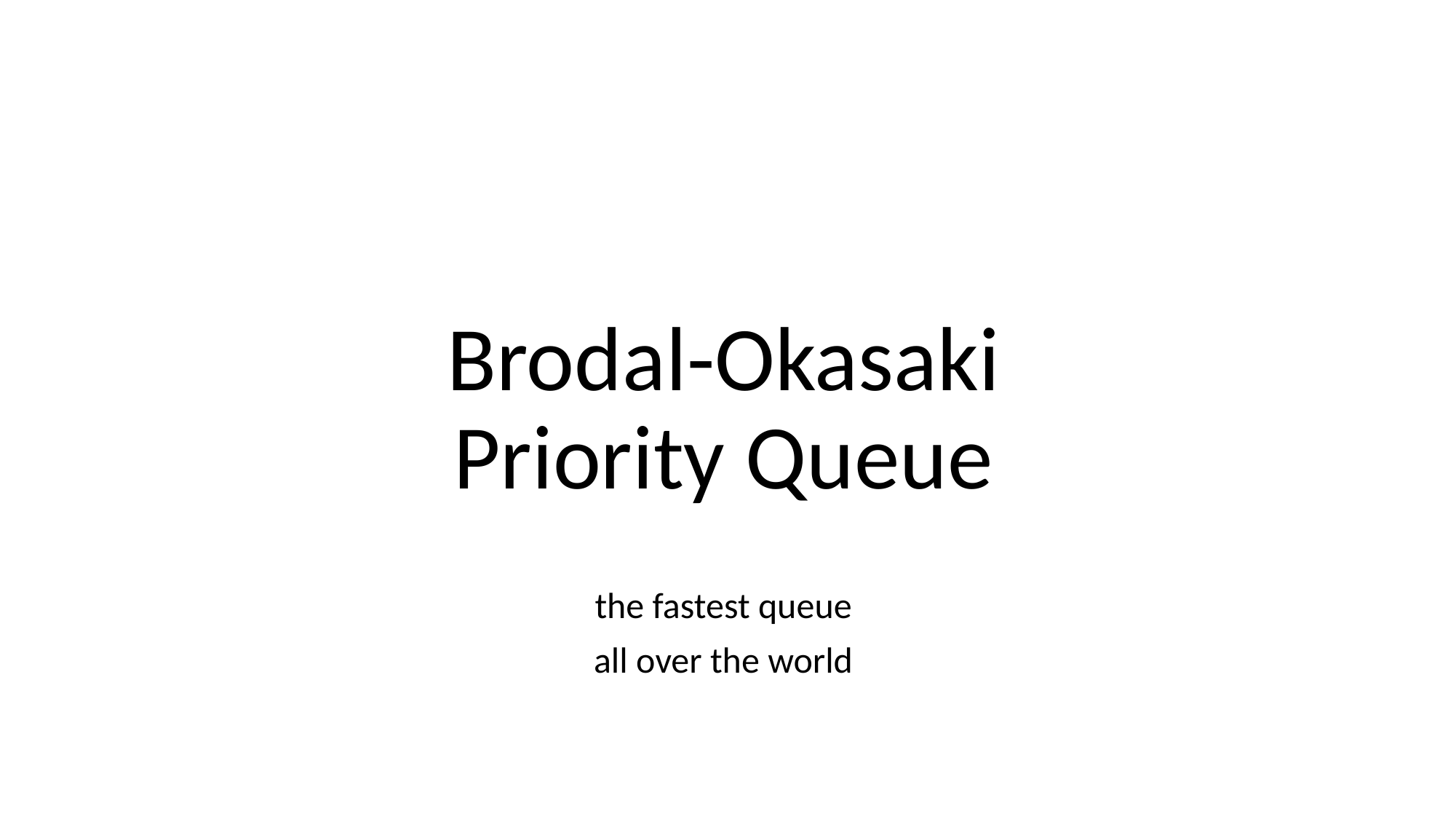

# Brodal-Okasaki Priority Queue
the fastest queue
all over the world